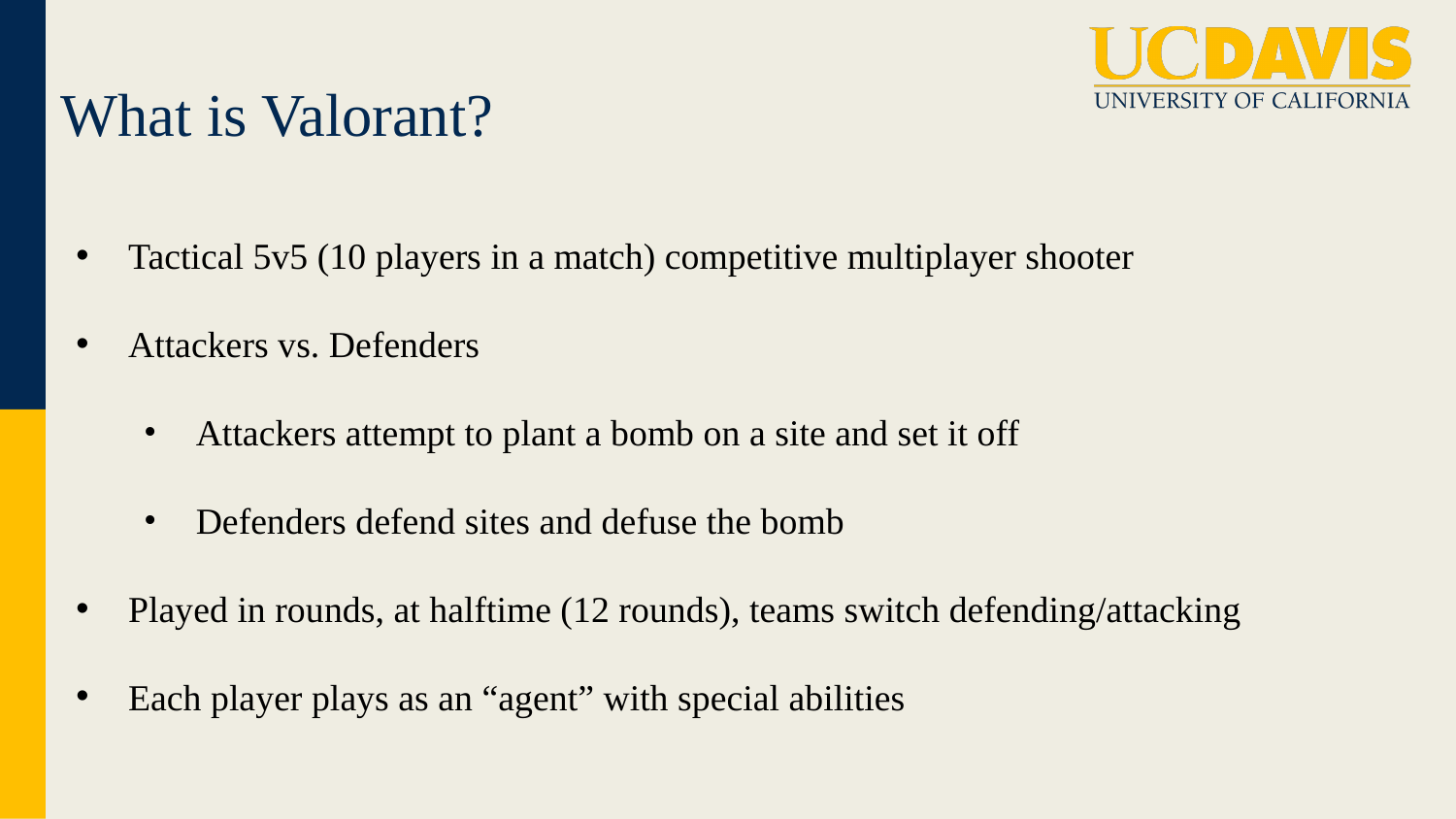

# What is Valorant?
Tactical 5v5 (10 players in a match) competitive multiplayer shooter
Attackers vs. Defenders
Attackers attempt to plant a bomb on a site and set it off
Defenders defend sites and defuse the bomb
Played in rounds, at halftime (12 rounds), teams switch defending/attacking
Each player plays as an “agent” with special abilities